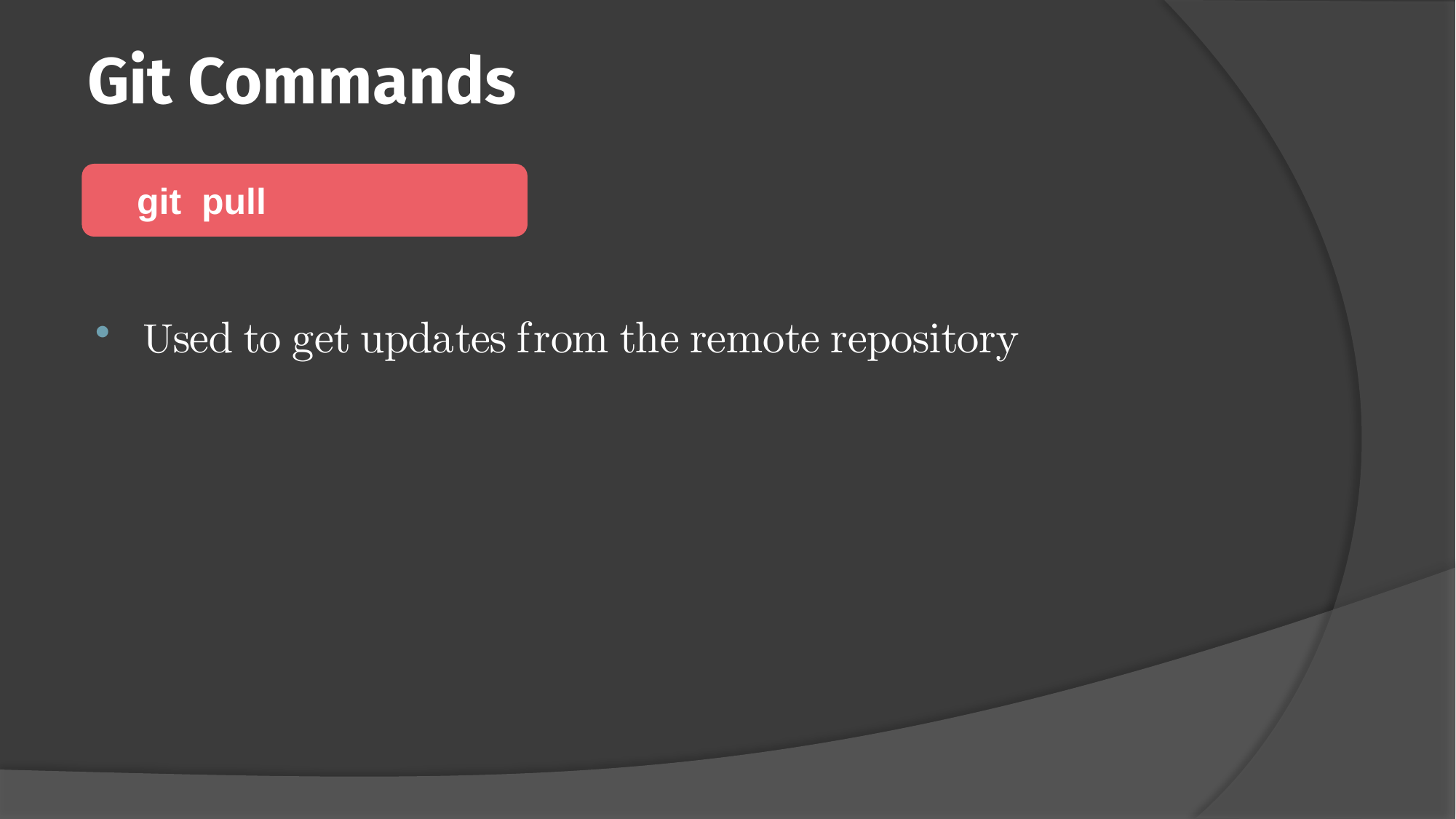

# Git Commands
    git  pull

Used to get updates from the remote repository